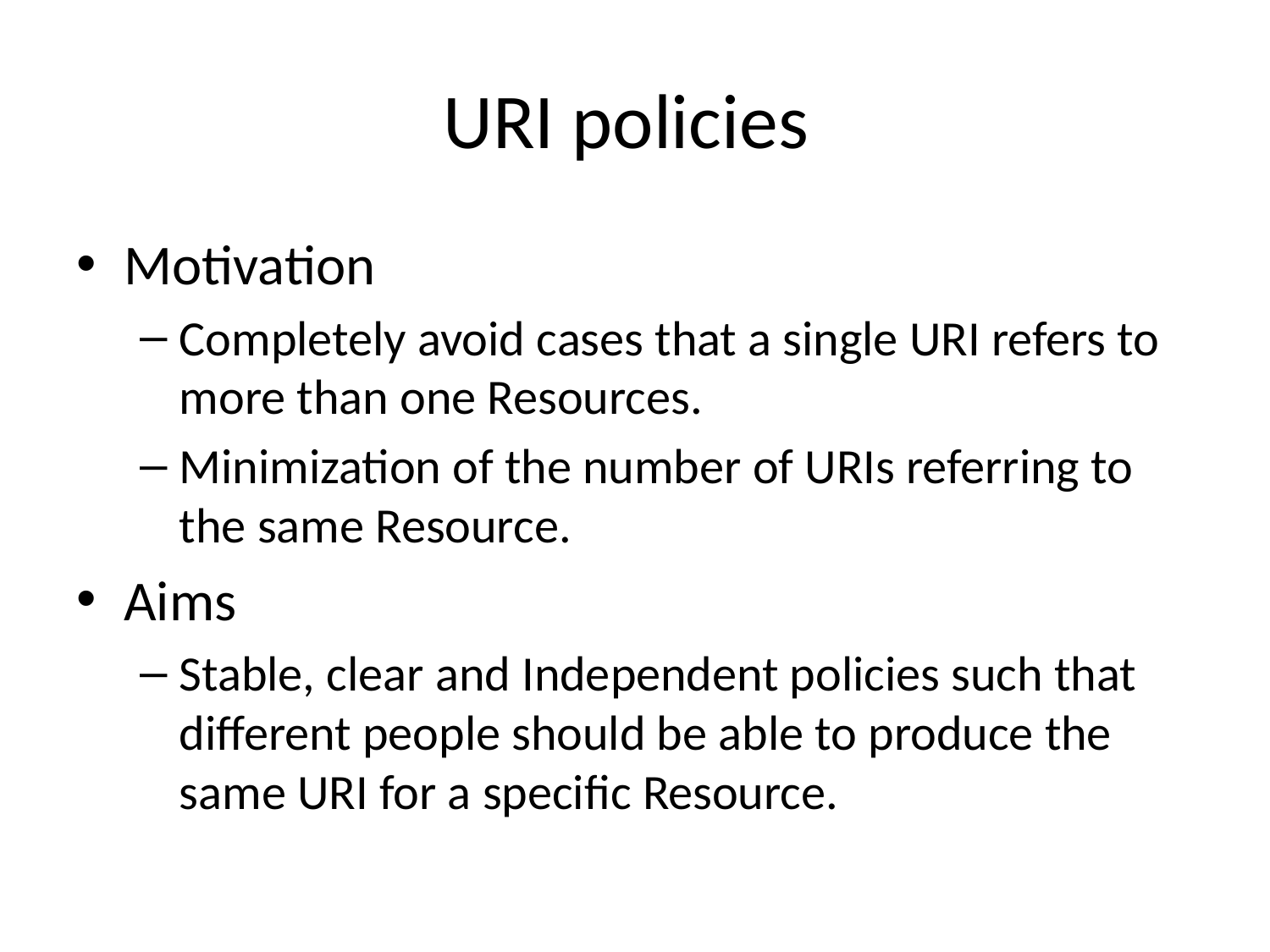

# URI policies
Motivation
Completely avoid cases that a single URI refers to more than one Resources.
Minimization of the number of URIs referring to the same Resource.
Aims
Stable, clear and Independent policies such that different people should be able to produce the same URI for a specific Resource.